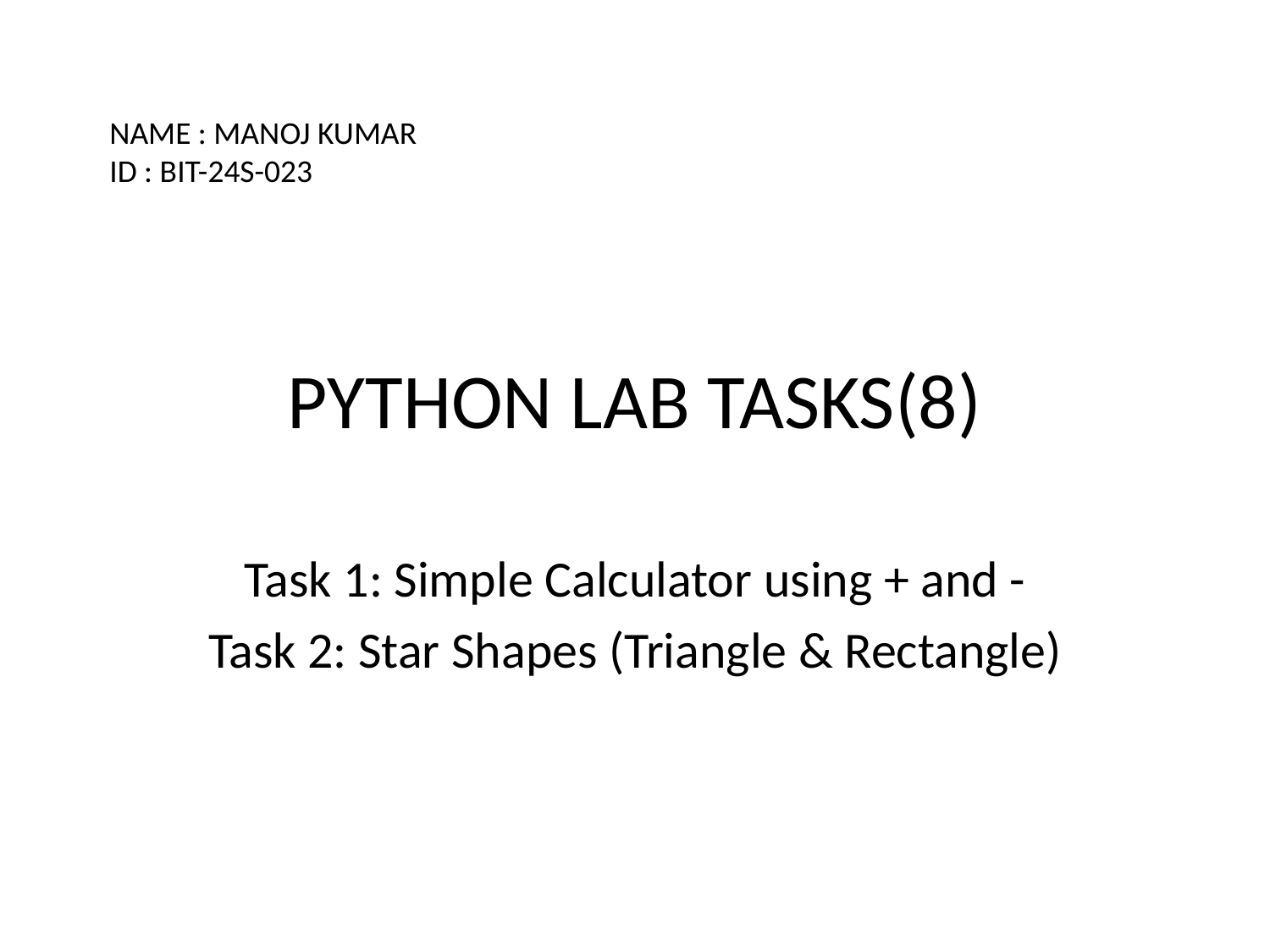

NAME : MANOJ KUMAR
ID : BIT-24S-023
# PYTHON LAB TASKS(8)
Task 1: Simple Calculator using + and -
Task 2: Star Shapes (Triangle & Rectangle)